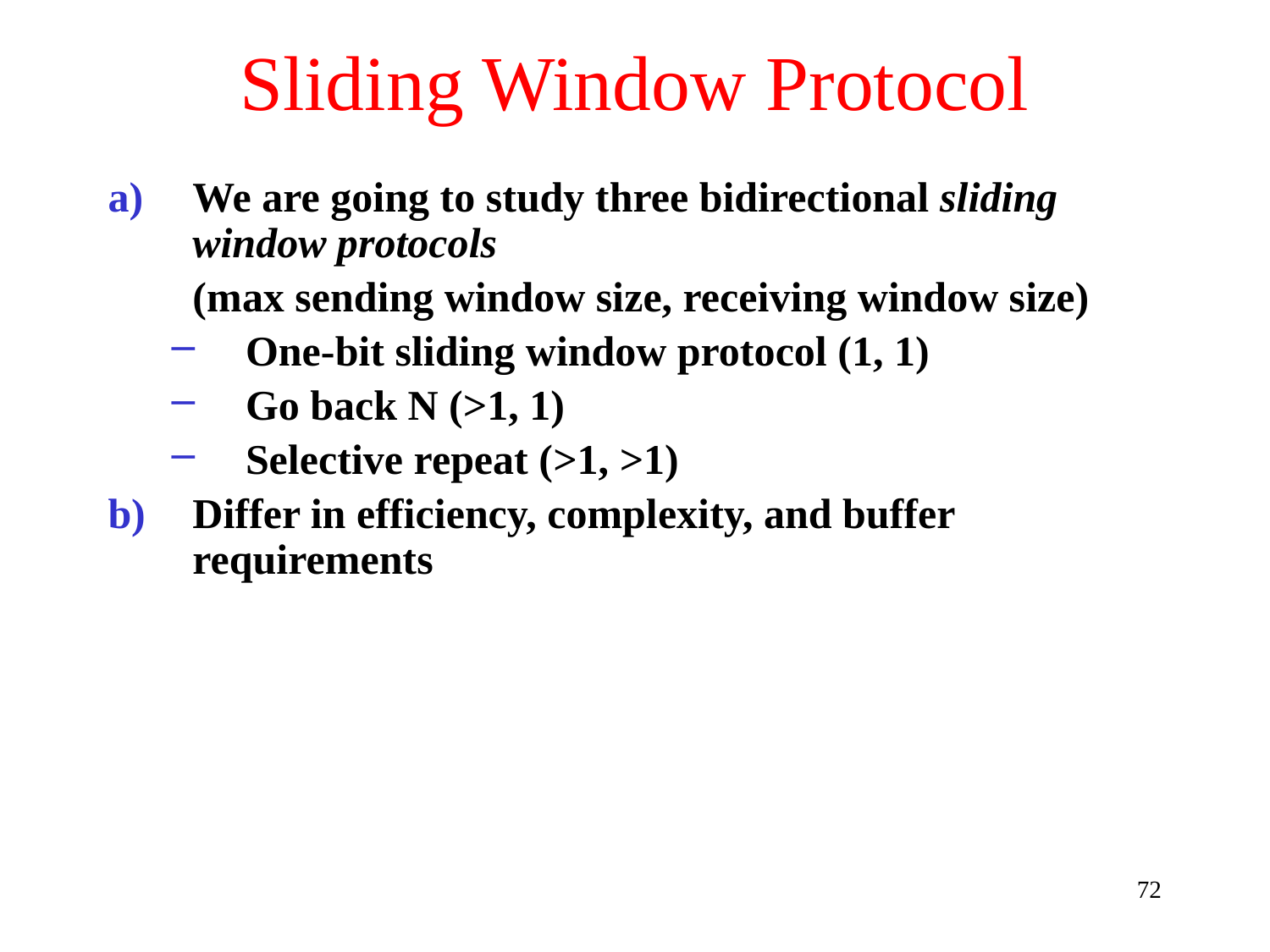

# Sliding Window Protocol
We are going to study three bidirectional sliding window protocols
        (max sending window size, receiving window size)
One-bit sliding window protocol (1, 1)
Go back N (>1, 1)
Selective repeat (>1, >1)
Differ in efficiency, complexity, and buffer requirements
72